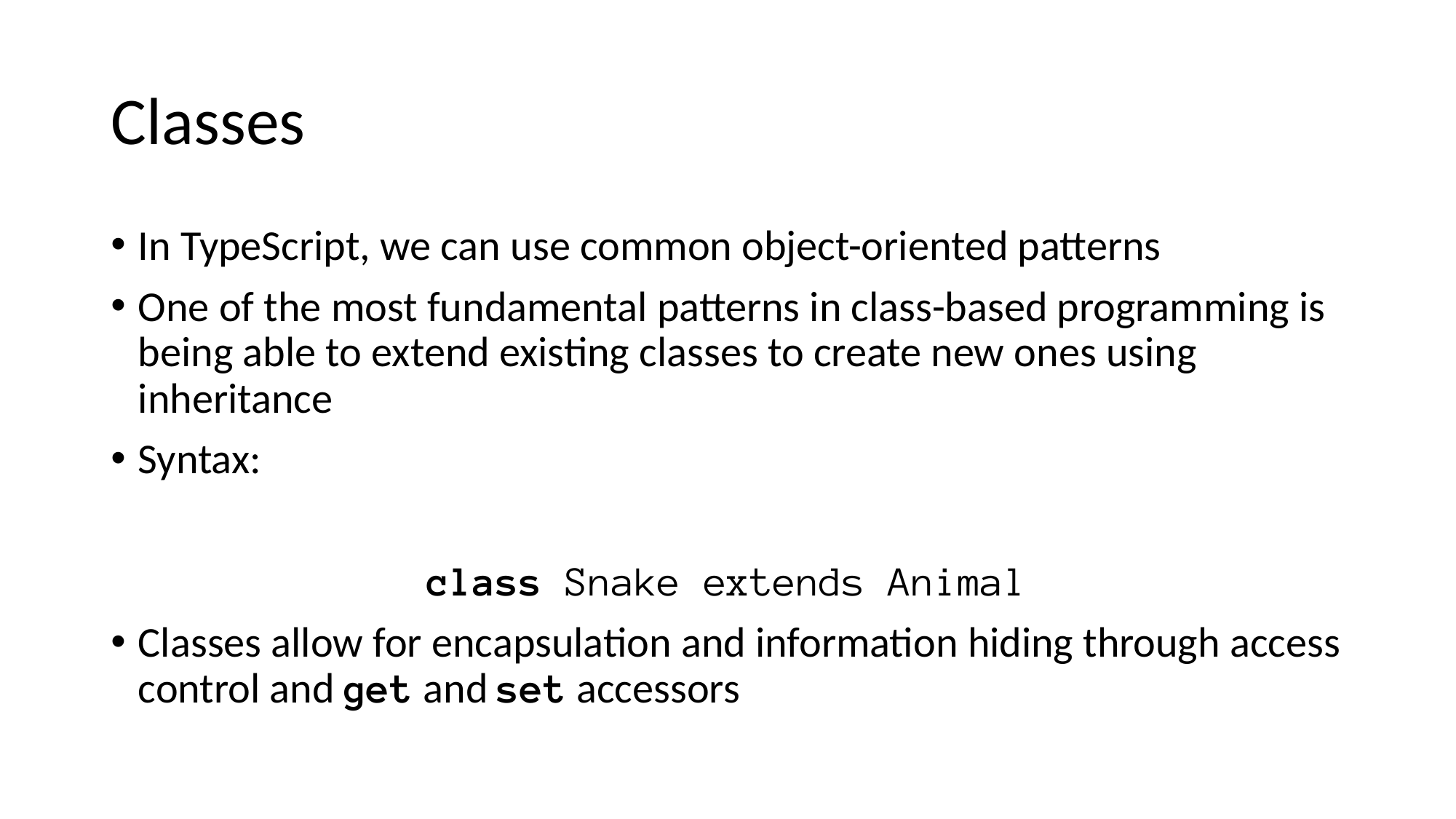

# Classes
In TypeScript, we can use common object-oriented patterns
One of the most fundamental patterns in class-based programming is being able to extend existing classes to create new ones using inheritance
Syntax:

class Snake extends Animal
Classes allow for encapsulation and information hiding through access control and get and set accessors